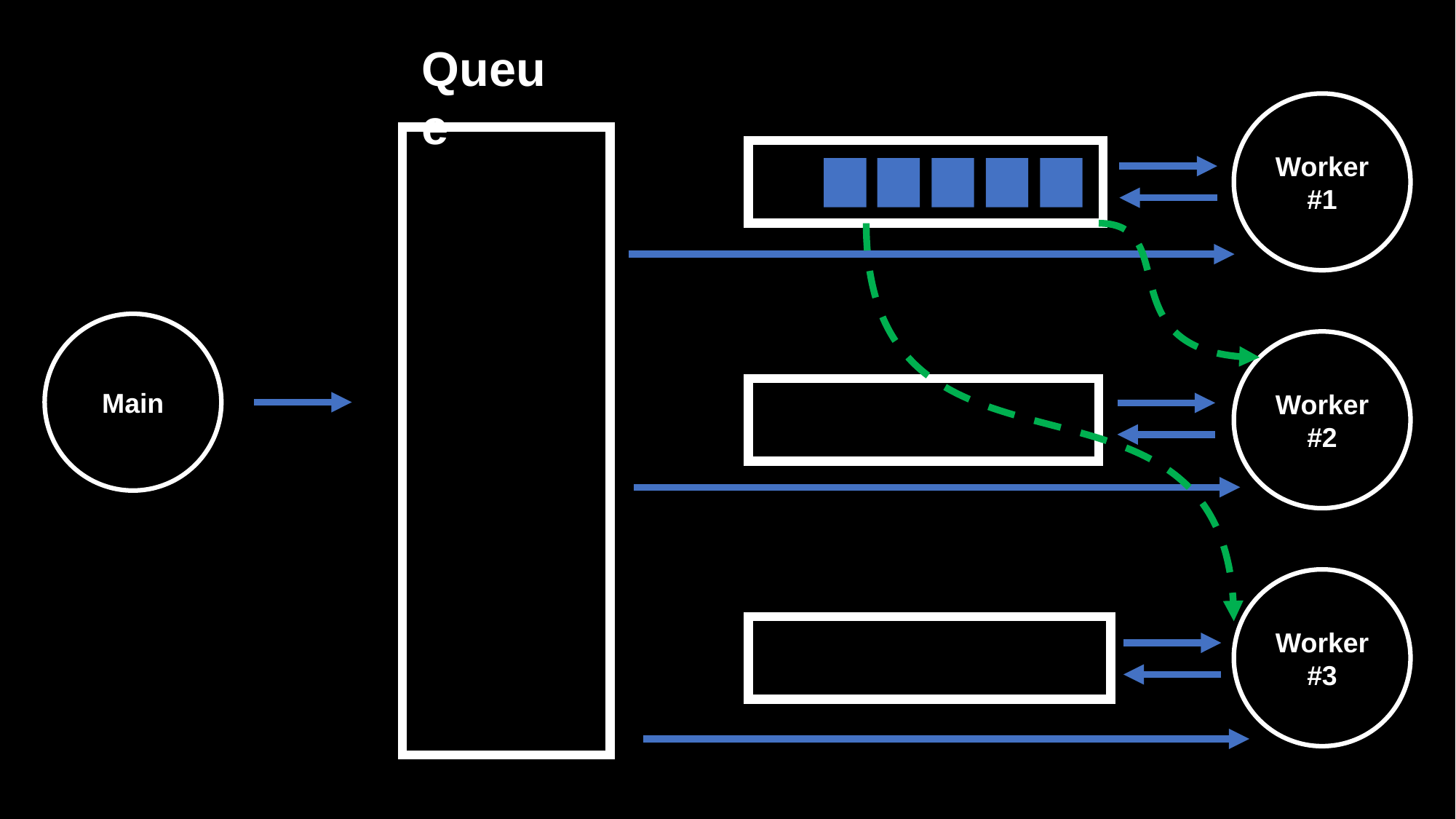

Queue
Worker #1
Worker #2
Worker #3

Main